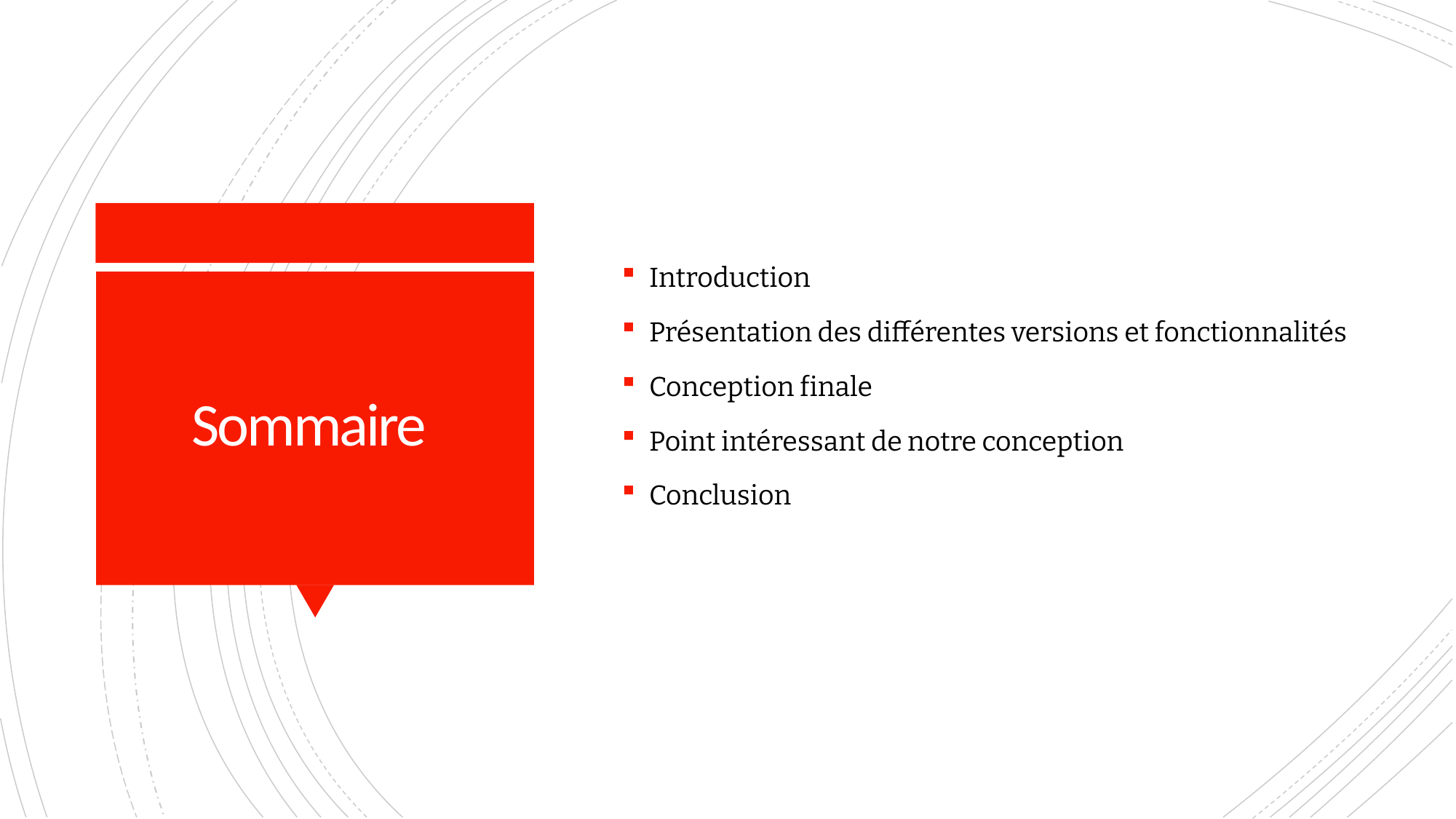

Introduction
Présentation des différentes versions et fonctionnalités
Conception finale
Point intéressant de notre conception
Conclusion

# Sommaire